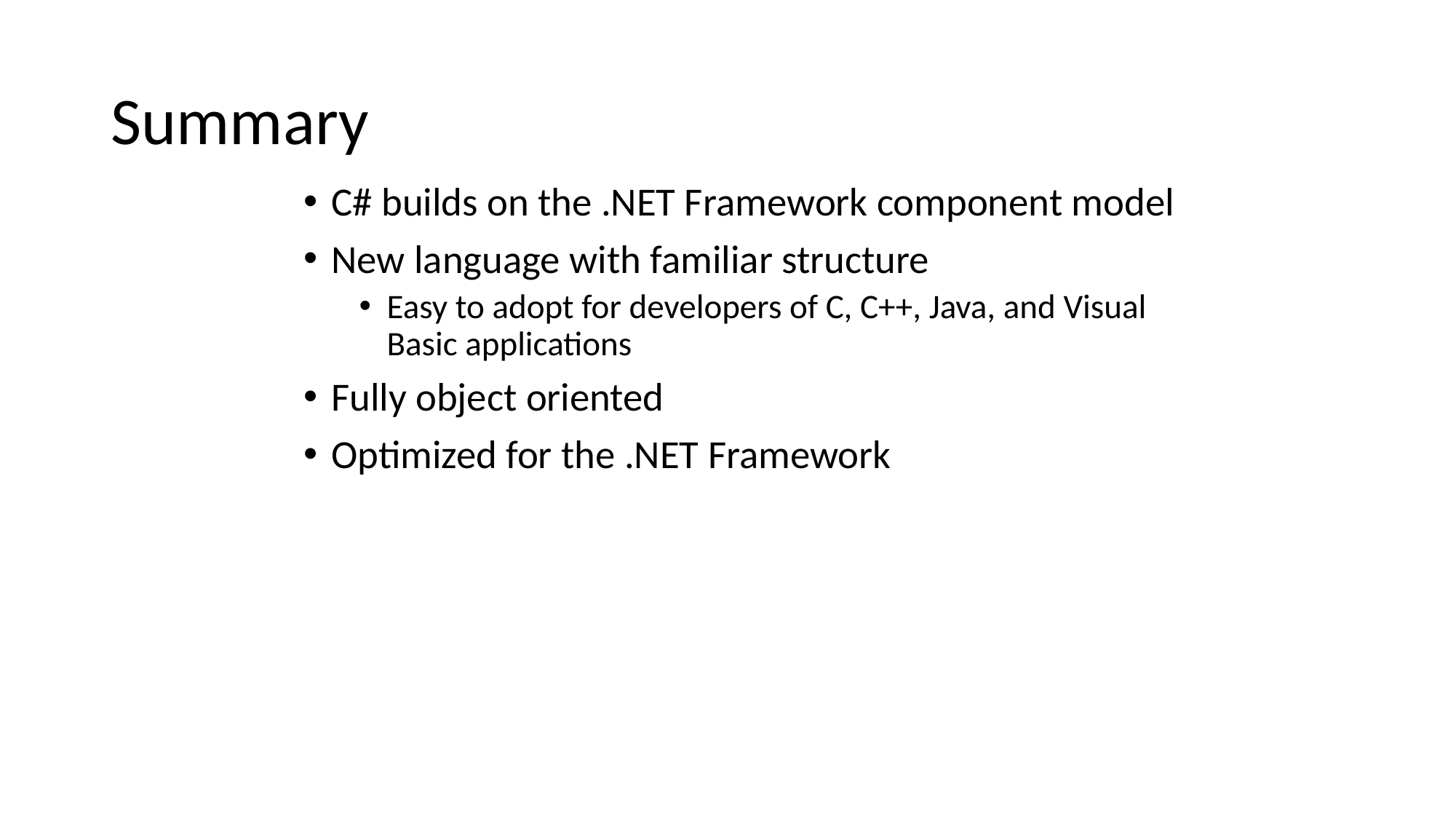

# Summary
C# builds on the .NET Framework component model
New language with familiar structure
Easy to adopt for developers of C, C++, Java, and Visual Basic applications
Fully object oriented
Optimized for the .NET Framework